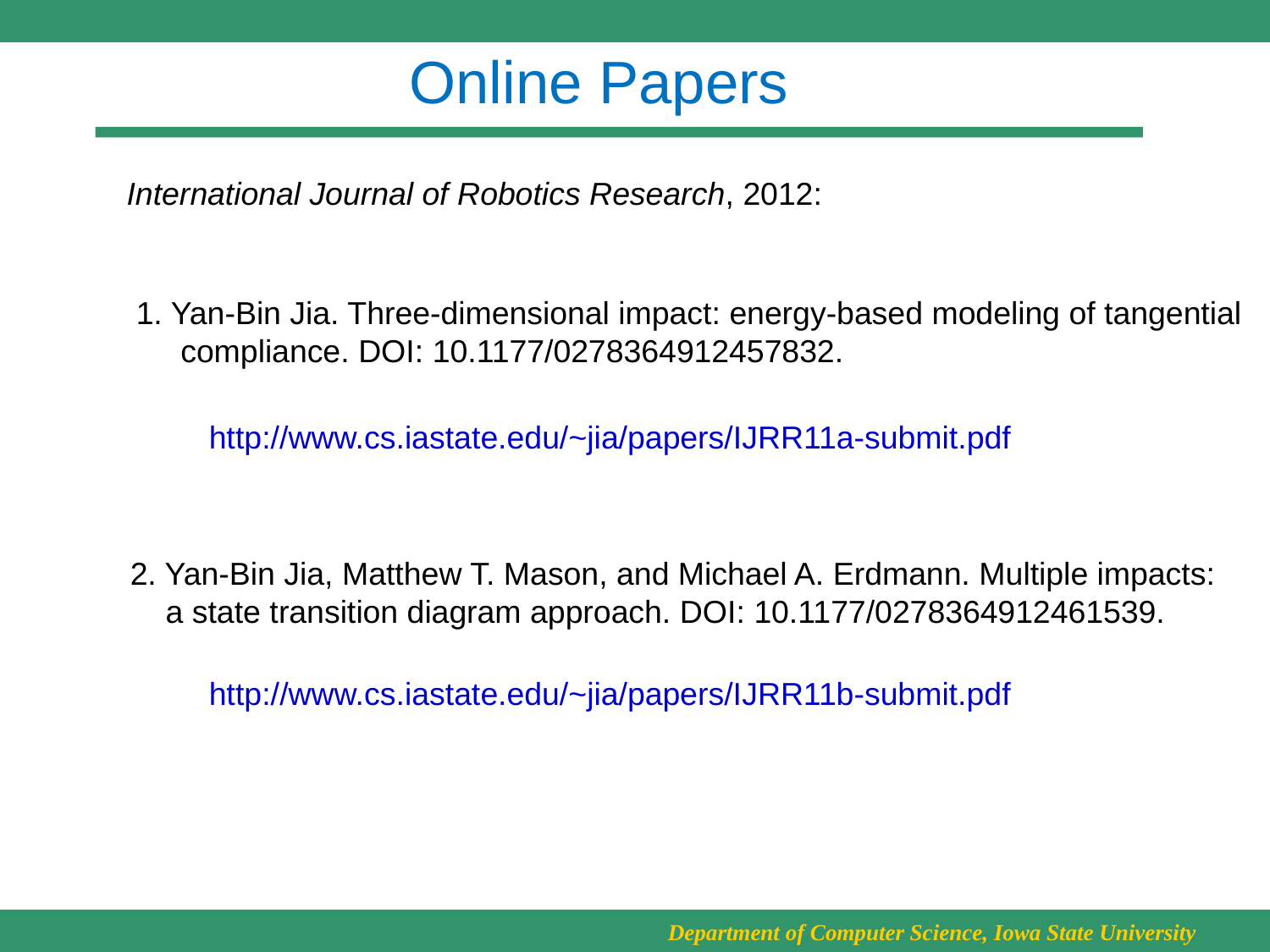

# Online Papers
International Journal of Robotics Research, 2012:
1. Yan-Bin Jia. Three-dimensional impact: energy-based modeling of tangential
     compliance. DOI: 10.1177/0278364912457832.
http://www.cs.iastate.edu/~jia/papers/IJRR11a-submit.pdf
2. Yan-Bin Jia, Matthew T. Mason, and Michael A. Erdmann. Multiple impacts:
    a state transition diagram approach. DOI: 10.1177/0278364912461539.
http://www.cs.iastate.edu/~jia/papers/IJRR11b-submit.pdf